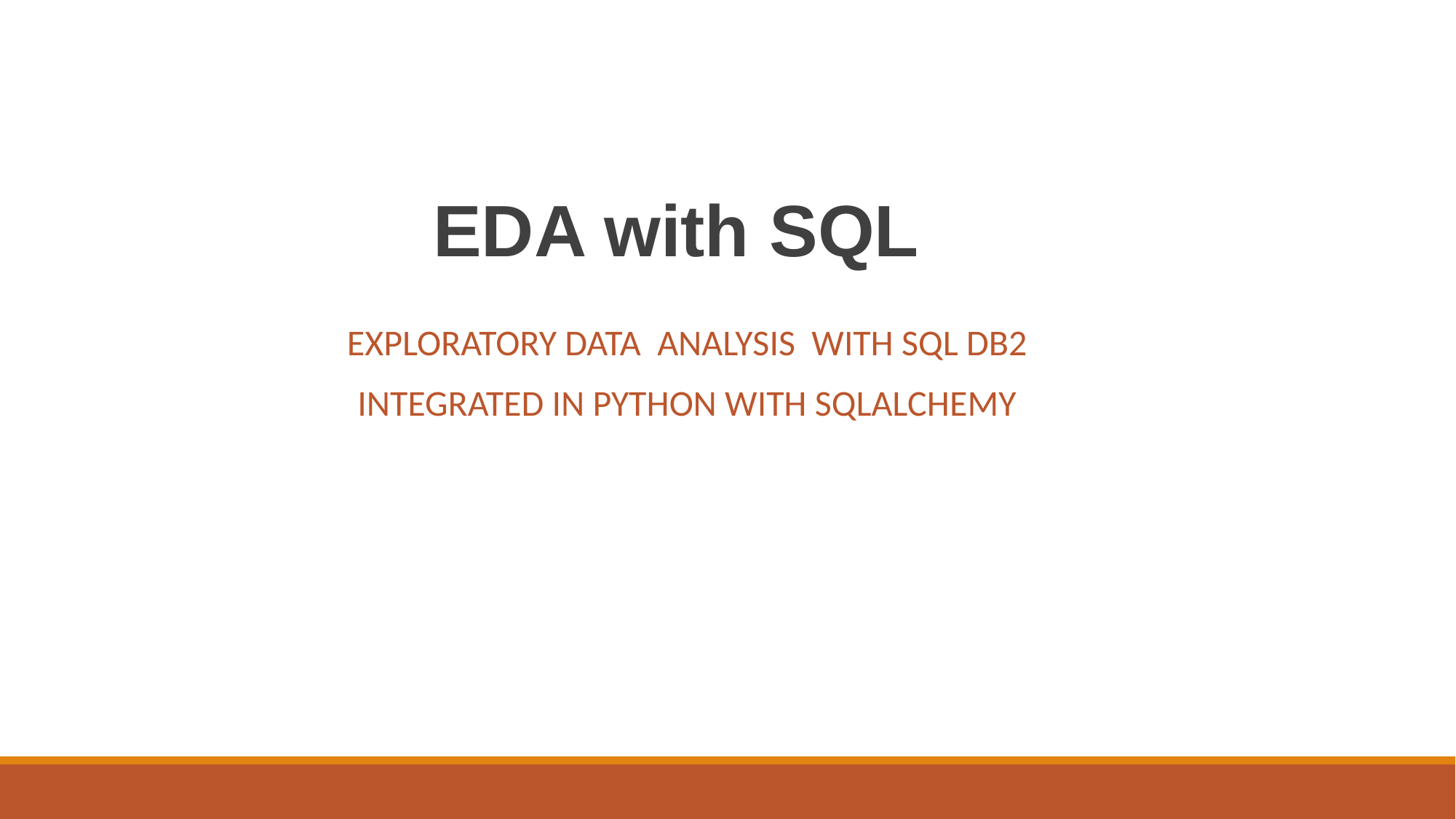

EDA with SQL
EXPLORATORY DATA  ANALYSIS  WITH SQL DB2
INTEGRATED IN PYTHON WITH SQLALCHEMY